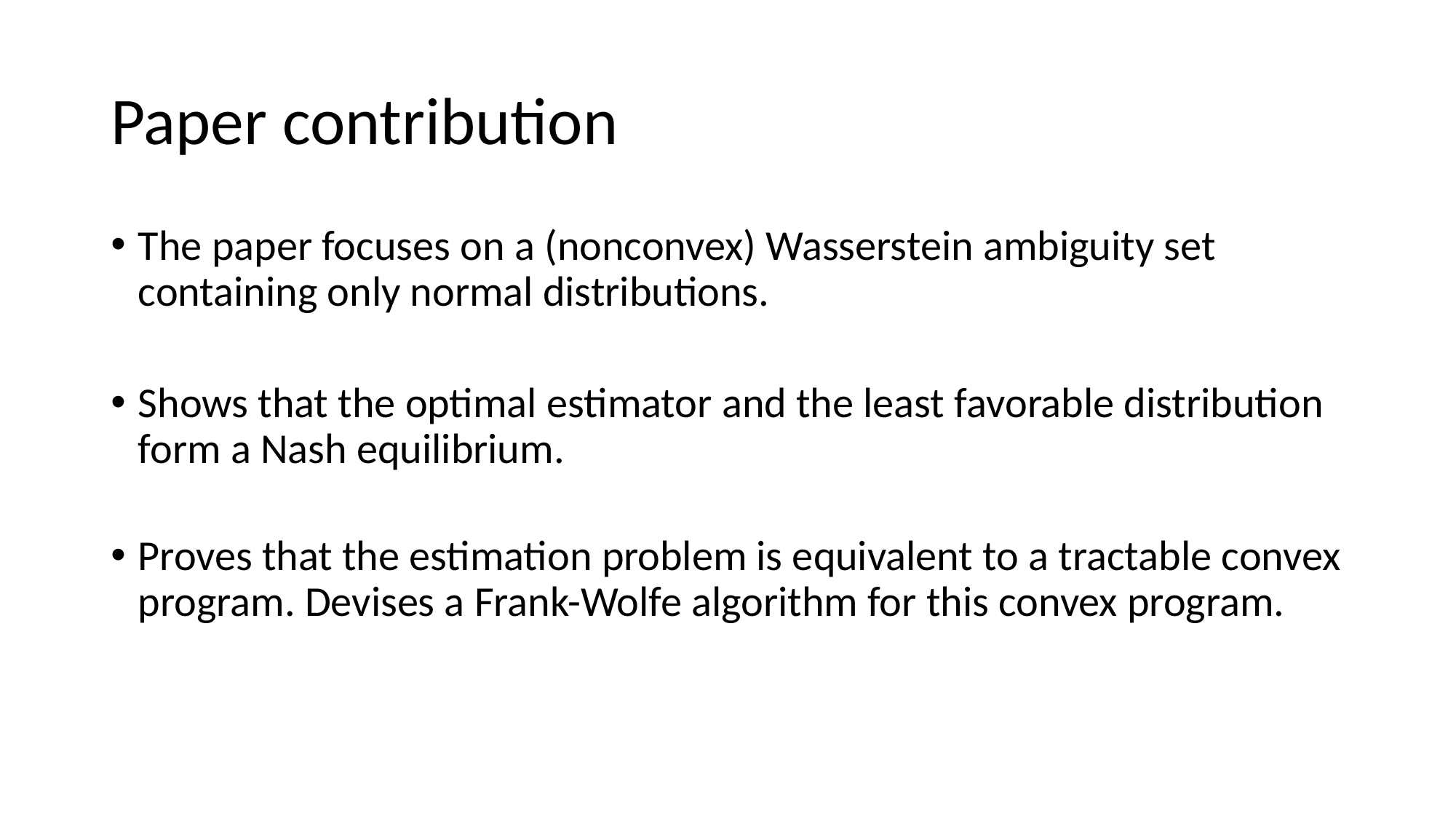

# Paper contribution
The paper focuses on a (nonconvex) Wasserstein ambiguity set containing only normal distributions.
Shows that the optimal estimator and the least favorable distribution form a Nash equilibrium.
Proves that the estimation problem is equivalent to a tractable convex program. Devises a Frank-Wolfe algorithm for this convex program.